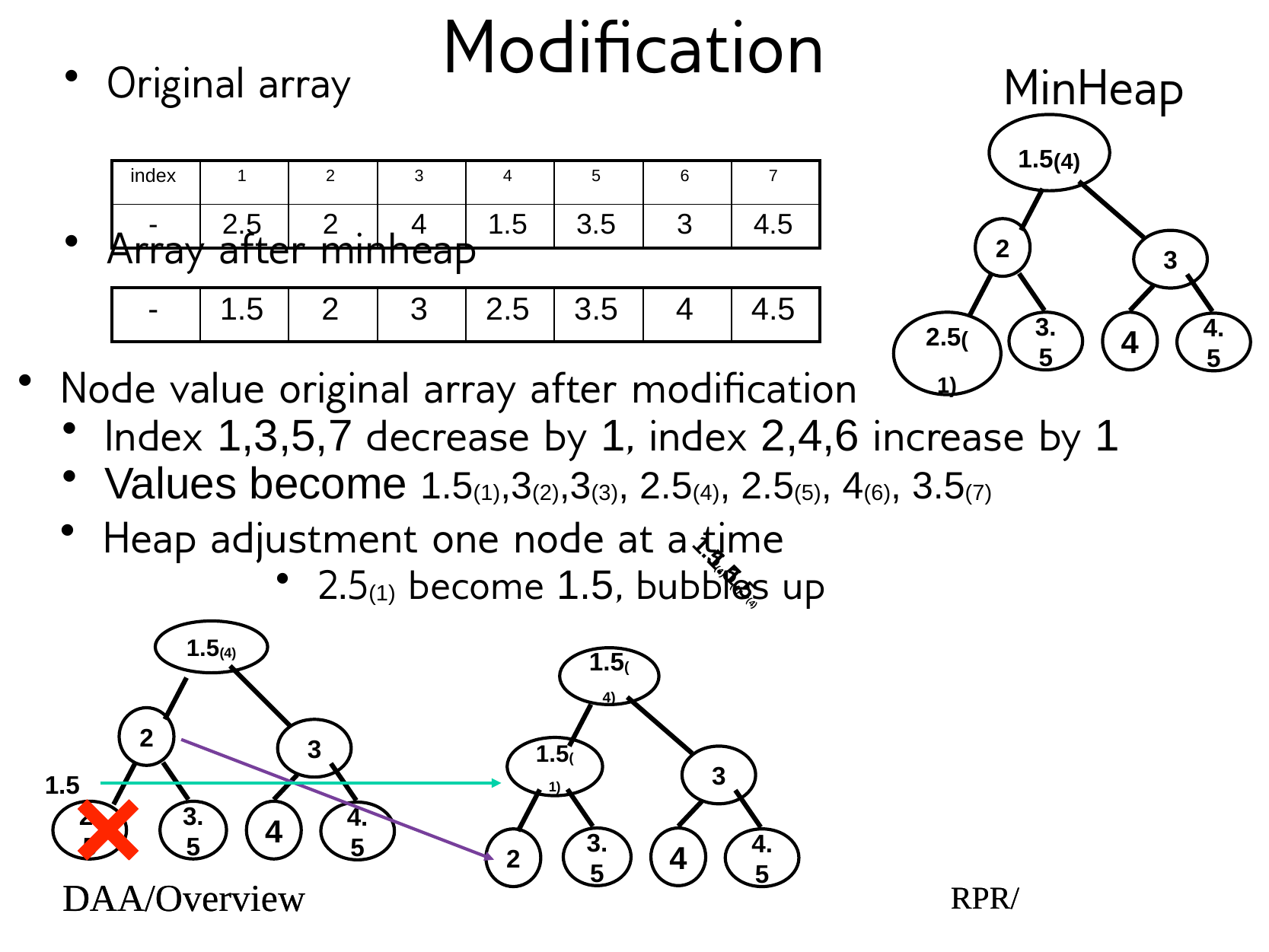

# Modification
MinHeap
Original array
1.5(4)

2
3

2.5(1)
3.5
4
4.5
| index | 1 | 2 | 3 | 4 | 5 | 6 | 7 |
| --- | --- | --- | --- | --- | --- | --- | --- |
| - | 2.5 | 2 | 4 | 1.5 | 3.5 | 3 | 4.5 |
Array after minheap
| - | 1.5 | 2 | 3 | 2.5 | 3.5 | 4 | 4.5 |
| --- | --- | --- | --- | --- | --- | --- | --- |
Node value original array after modification
Index 1,3,5,7 decrease by 1, index 2,4,6 increase by 1
Values become 1.5(1),3(2),3(3), 2.5(4), 2.5(5), 4(6), 3.5(7)
1.5(4)
1.5(4)
1.5(4)
1.5(4)

1.5(1)
3

3.5
4
2
4.5
Heap adjustment one node at a time
2.5(1) become 1.5, bubbles up
1.5(4)

2
3

2.5
3.5
4
4.5

1.5

DAA/Overview
RPR/